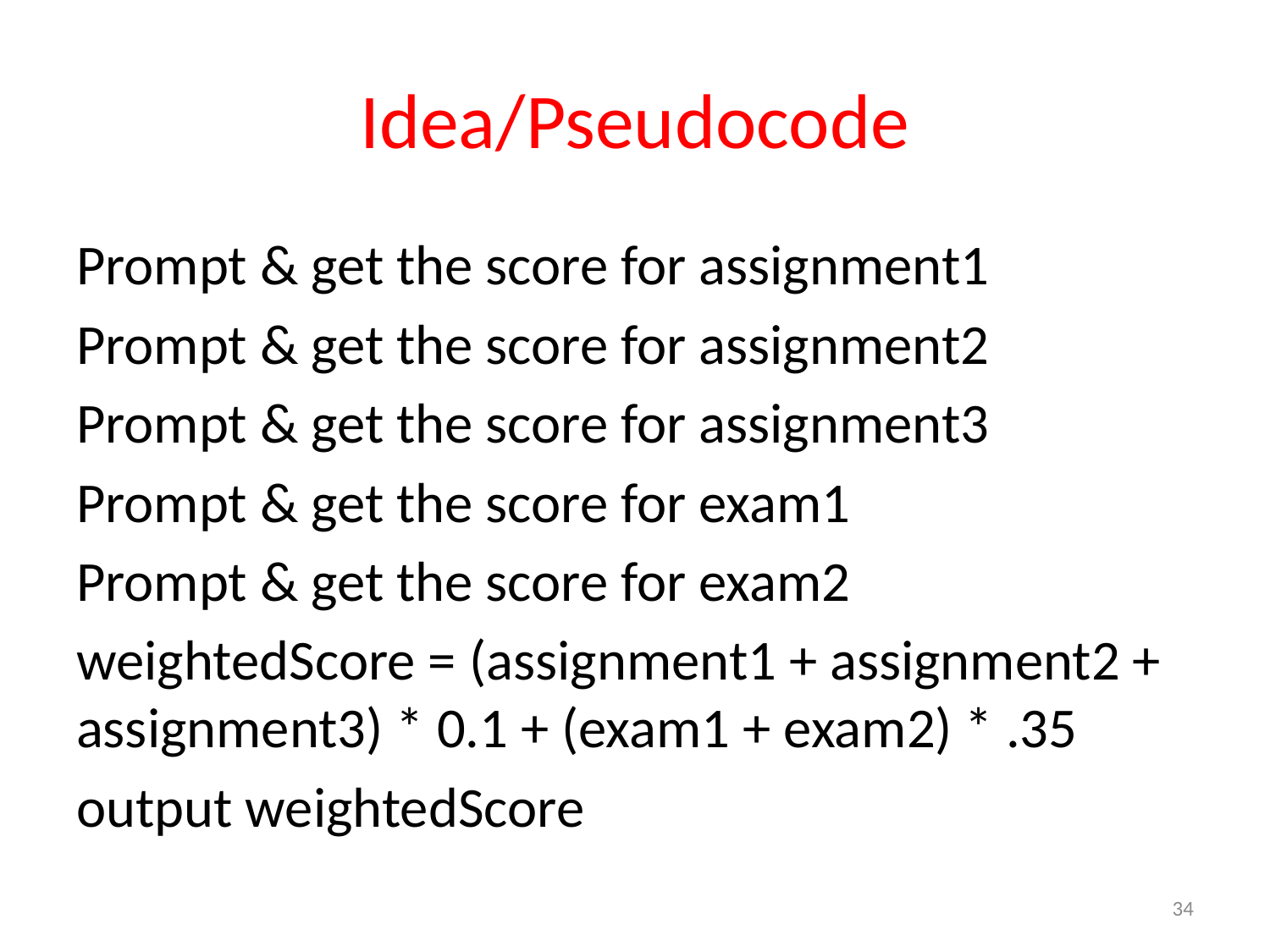

# Idea/Pseudocode
Prompt & get the score for assignment1
Prompt & get the score for assignment2
Prompt & get the score for assignment3
Prompt & get the score for exam1
Prompt & get the score for exam2
weightedScore = (assignment1 + assignment2 + assignment3) * 0.1 + (exam1 + exam2) * .35
output weightedScore

34